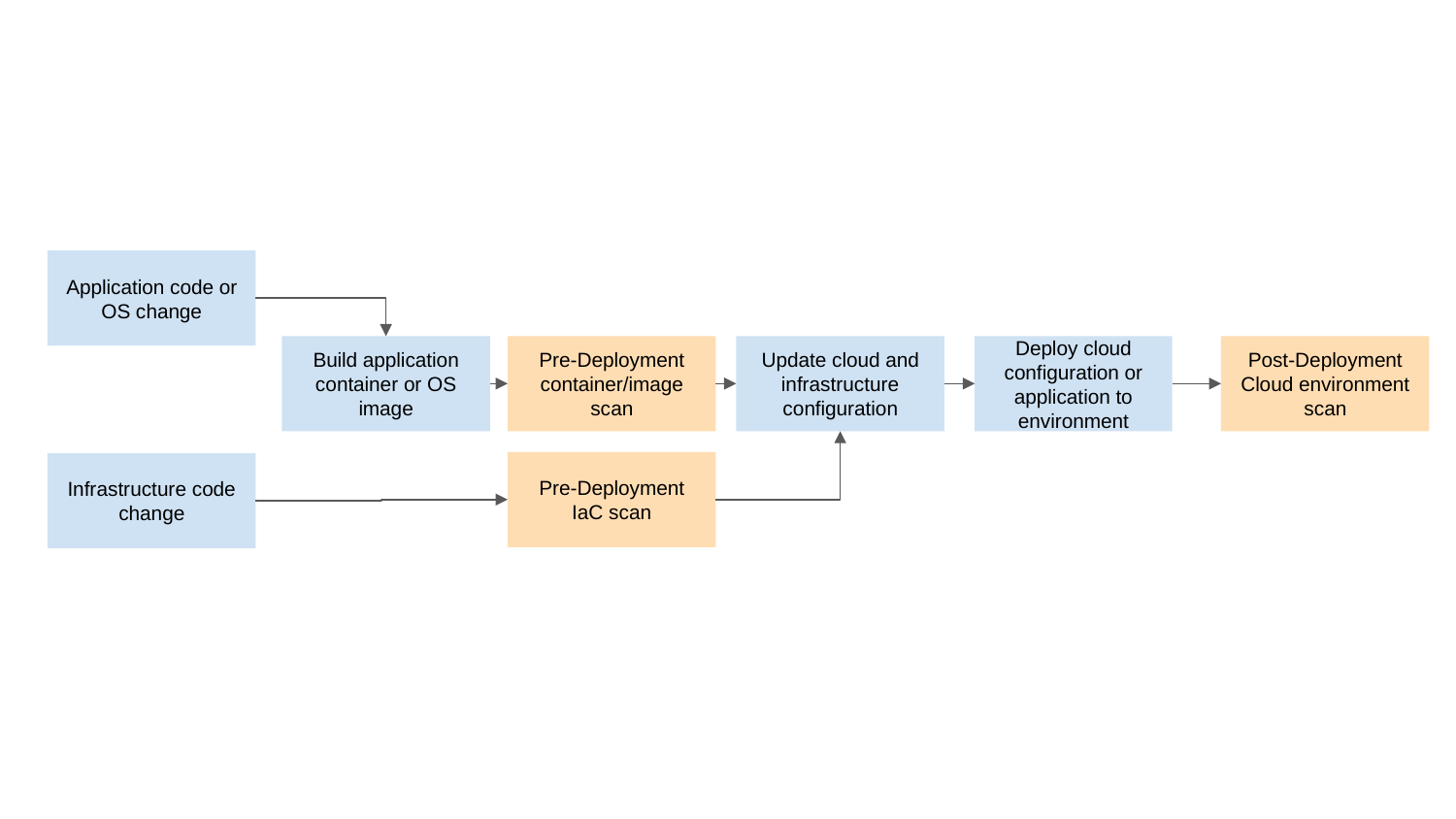

Application code or OS change
Build application container or OS image
Pre-Deployment container/image scan
Update cloud and infrastructure configuration
Deploy cloud configuration or application to environment
Post-Deployment Cloud environment scan
Pre-Deployment IaC scan
Infrastructure code change